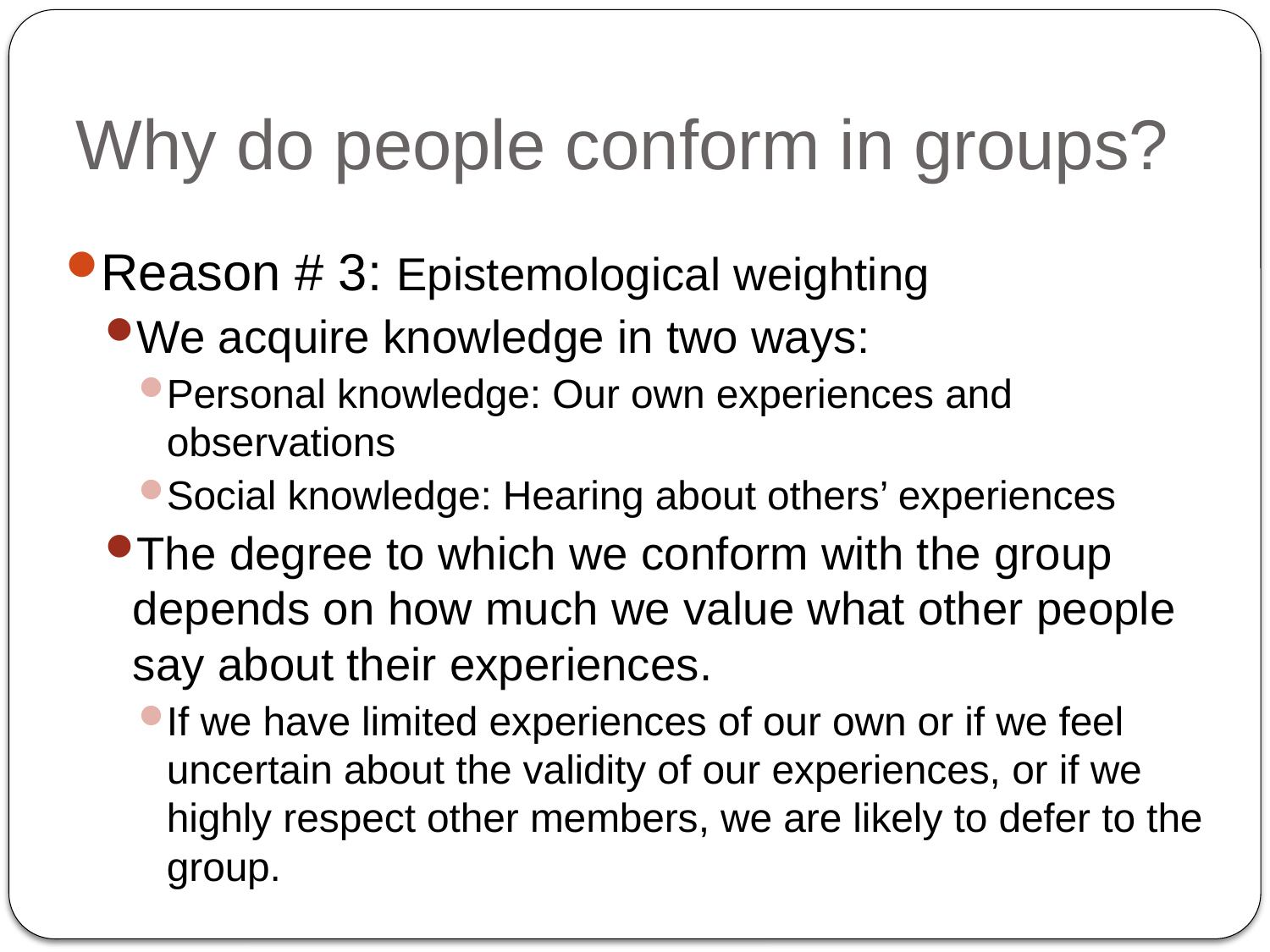

# Why do people conform in groups?
Reason # 3: Epistemological weighting
We acquire knowledge in two ways:
Personal knowledge: Our own experiences and observations
Social knowledge: Hearing about others’ experiences
The degree to which we conform with the group depends on how much we value what other people say about their experiences.
If we have limited experiences of our own or if we feel uncertain about the validity of our experiences, or if we highly respect other members, we are likely to defer to the group.